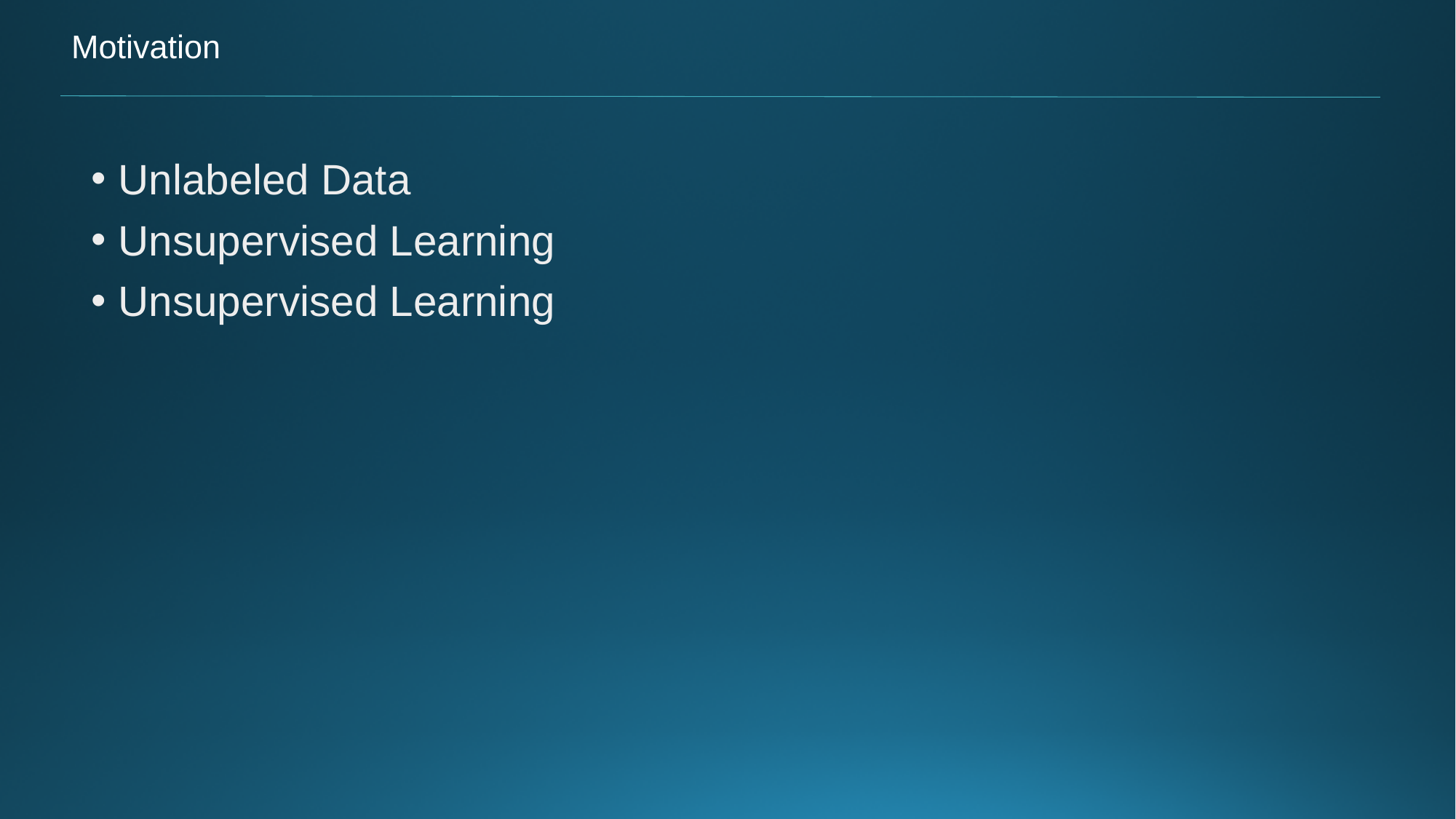

# Motivation
Unlabeled Data
Unsupervised Learning
Unsupervised Learning